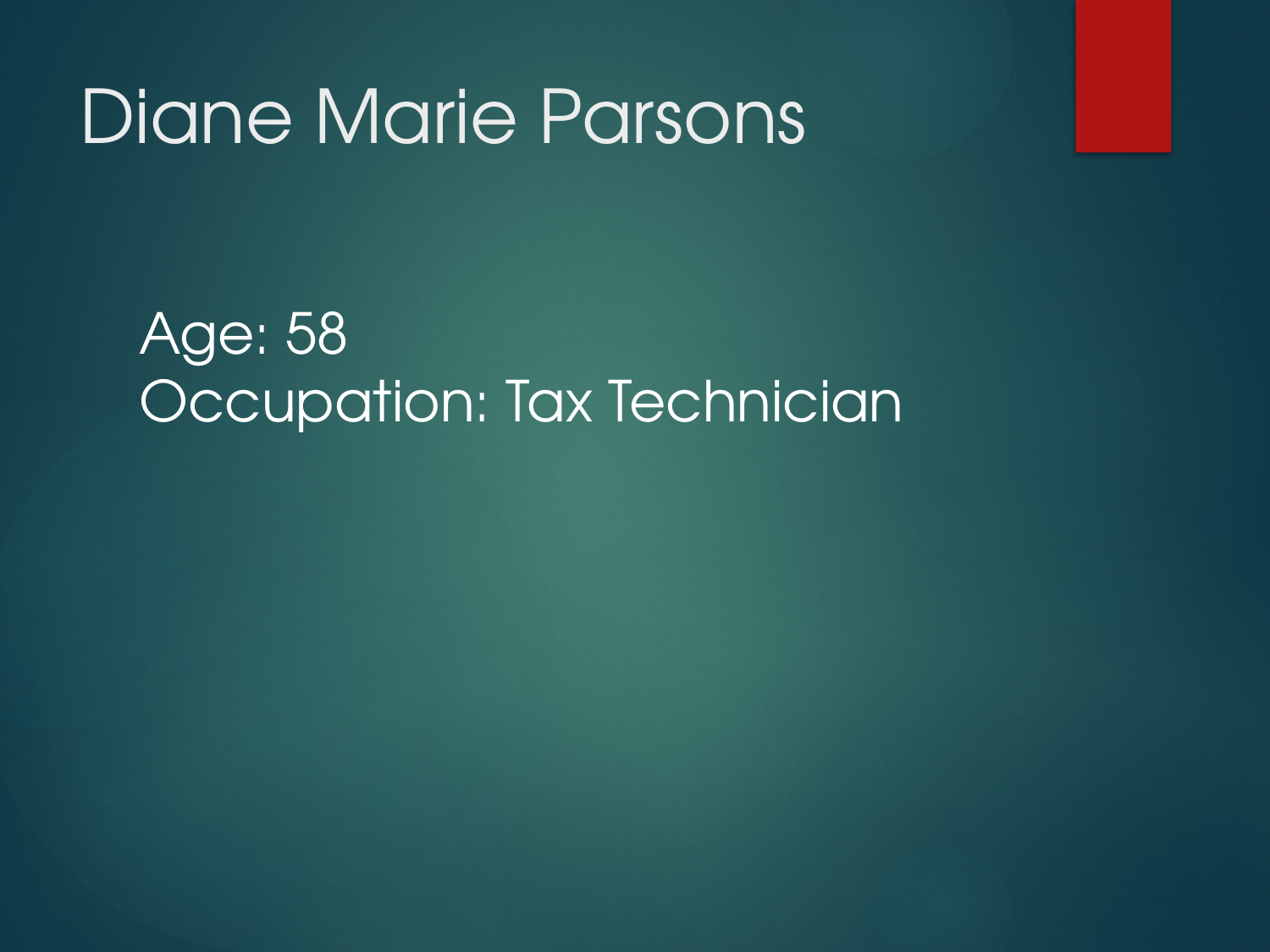

# Diane Marie Parsons

Age: 58
Occupation: Tax Technician